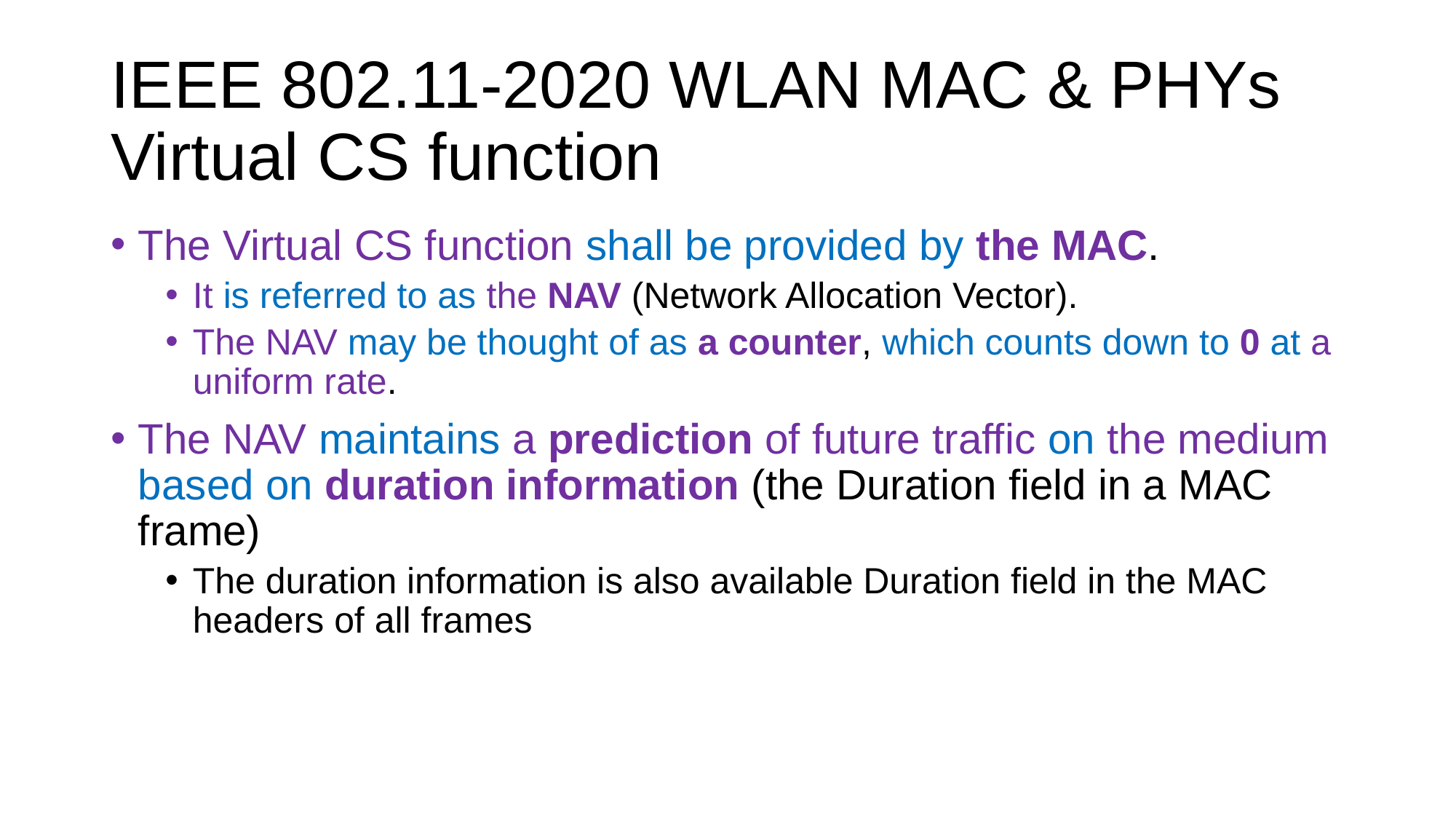

# IEEE 802.11-2020 WLAN MAC & PHYs Virtual CS function
The Virtual CS function shall be provided by the MAC.
It is referred to as the NAV (Network Allocation Vector).
The NAV may be thought of as a counter, which counts down to 0 at a uniform rate.
The NAV maintains a prediction of future traffic on the medium based on duration information (the Duration field in a MAC frame)
The duration information is also available Duration field in the MAC headers of all frames